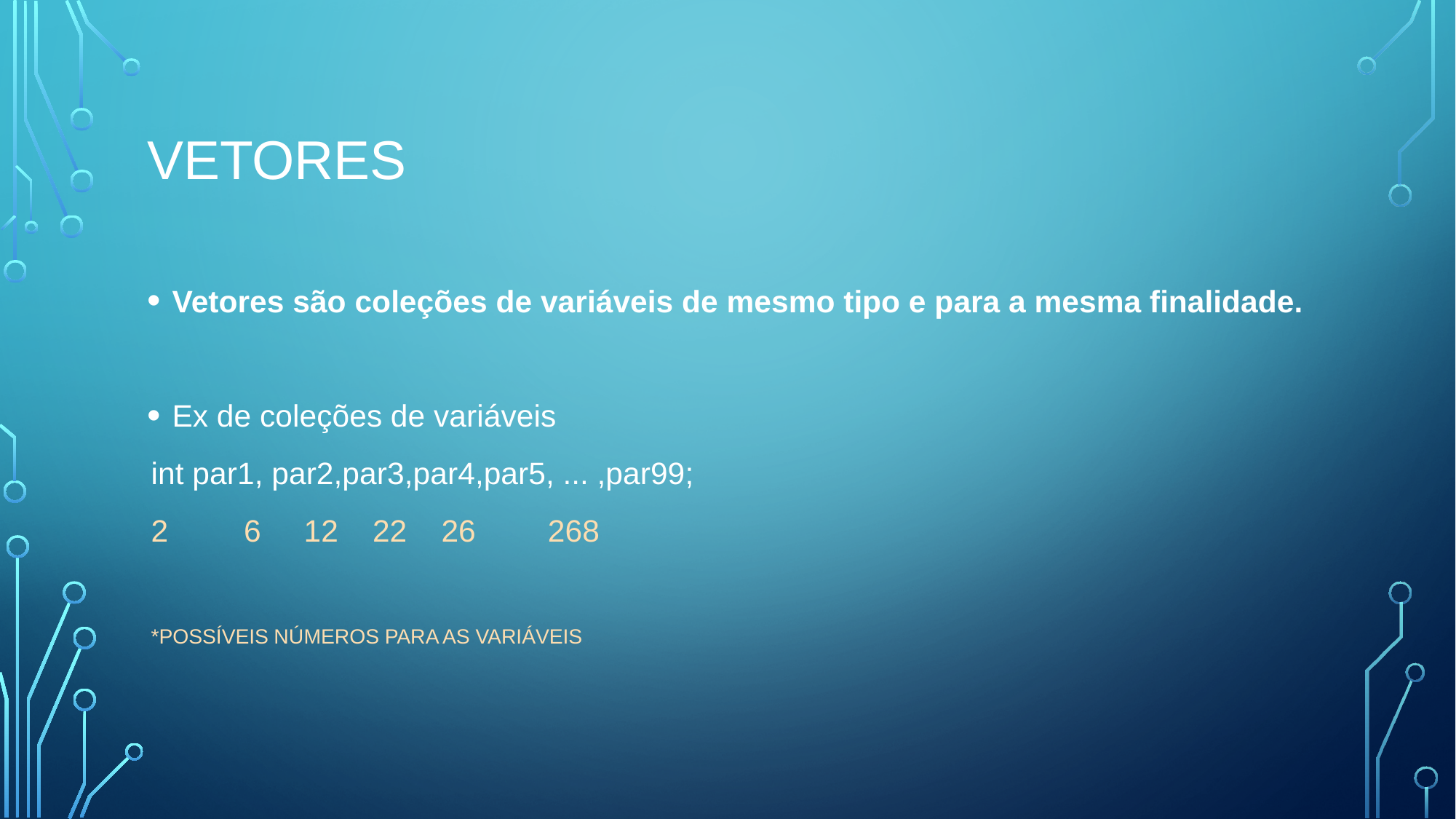

# Vetores
Vetores são coleções de variáveis de mesmo tipo e para a mesma finalidade.

Ex de coleções de variáveis
int par1, par2,par3,par4,par5, ... ,par99;
	2	6     12    22    26	   268

	*POSSÍVEIS NÚMEROS PARA AS VARIÁVEIS